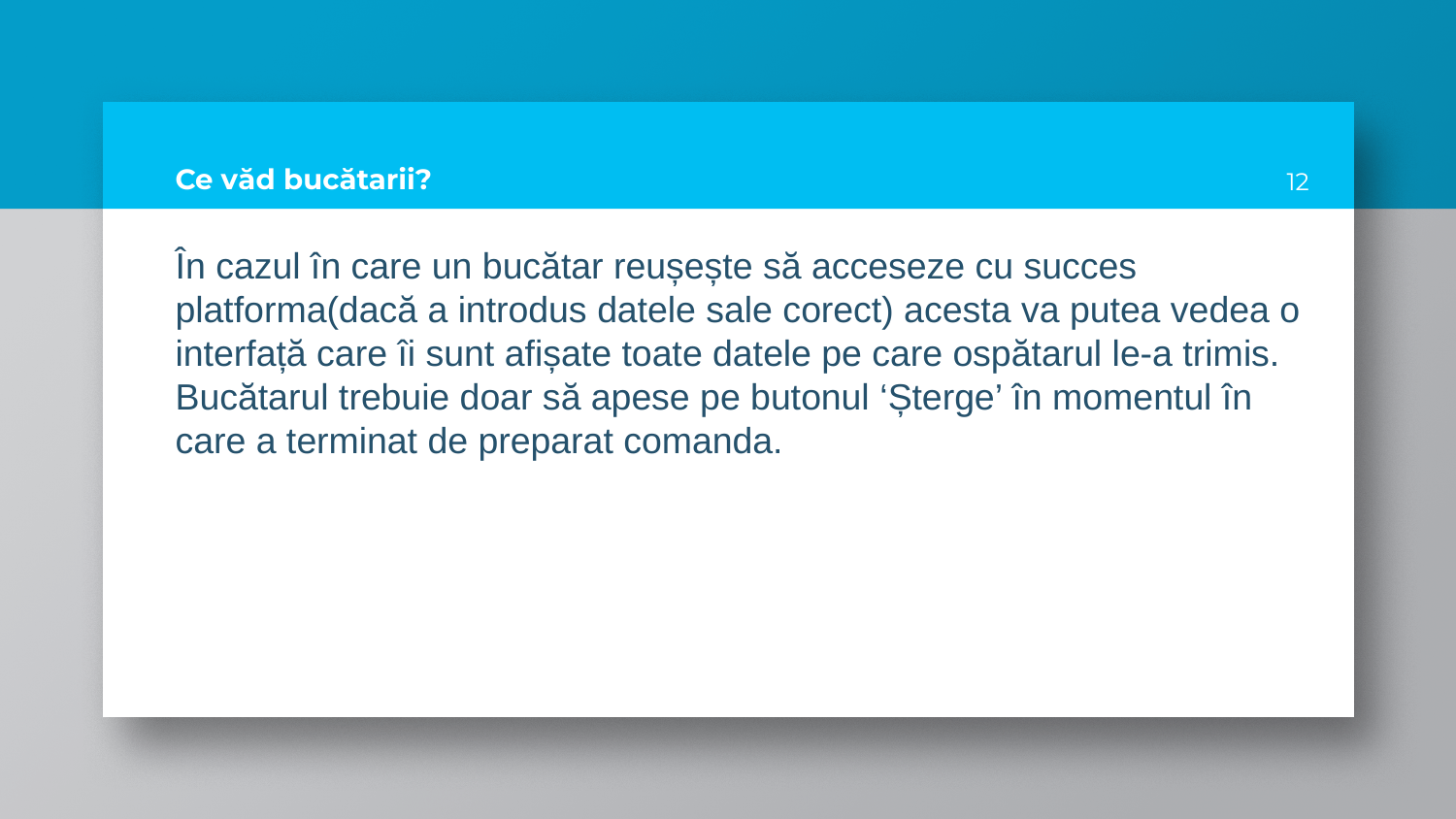

# Ce văd bucătarii?
12
În cazul în care un bucătar reușește să acceseze cu succes platforma(dacă a introdus datele sale corect) acesta va putea vedea o interfață care îi sunt afișate toate datele pe care ospătarul le-a trimis. Bucătarul trebuie doar să apese pe butonul ‘Șterge’ în momentul în care a terminat de preparat comanda.